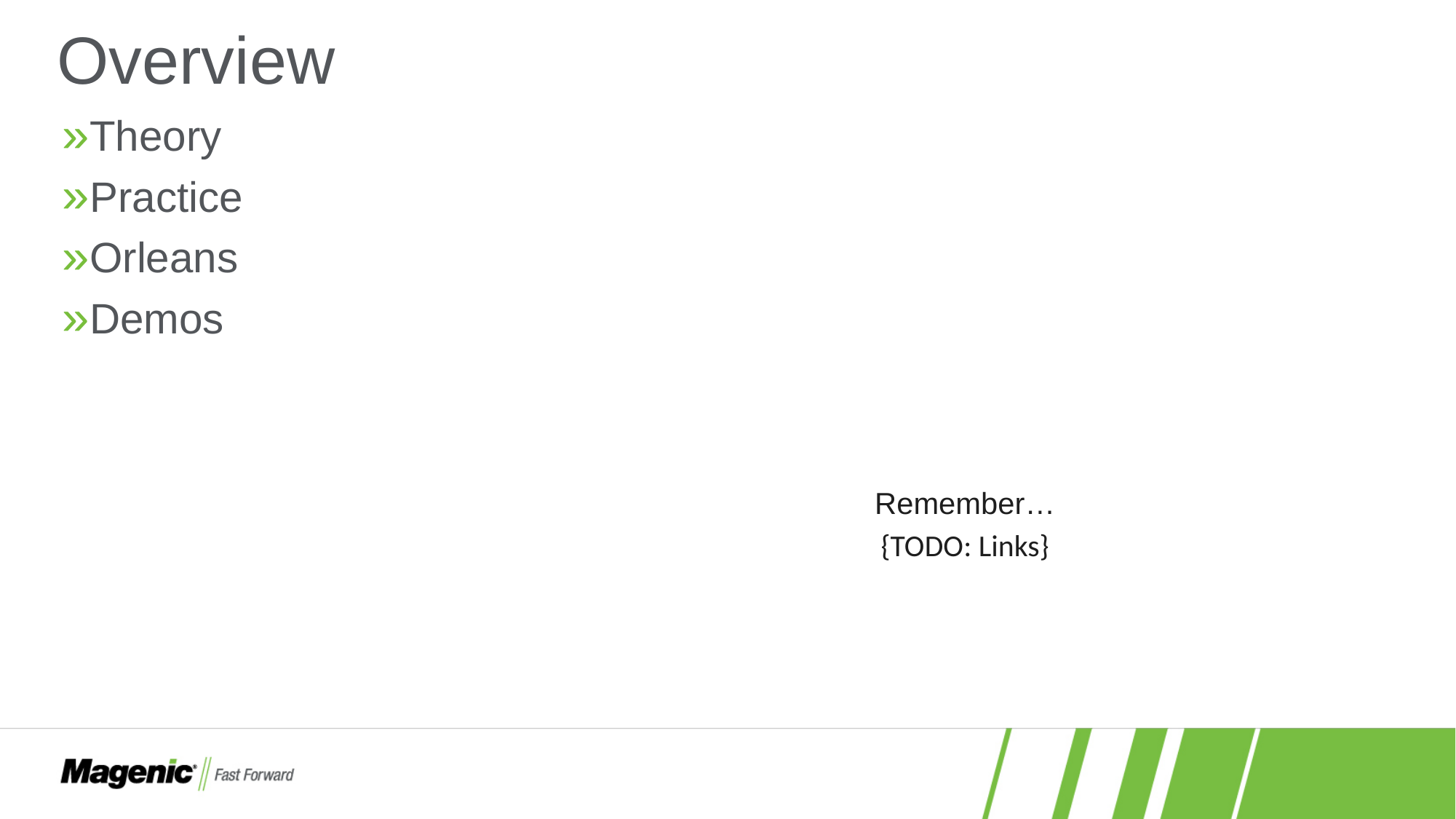

# Overview
Theory
Practice
Orleans
Demos
Remember…
{TODO: Links}